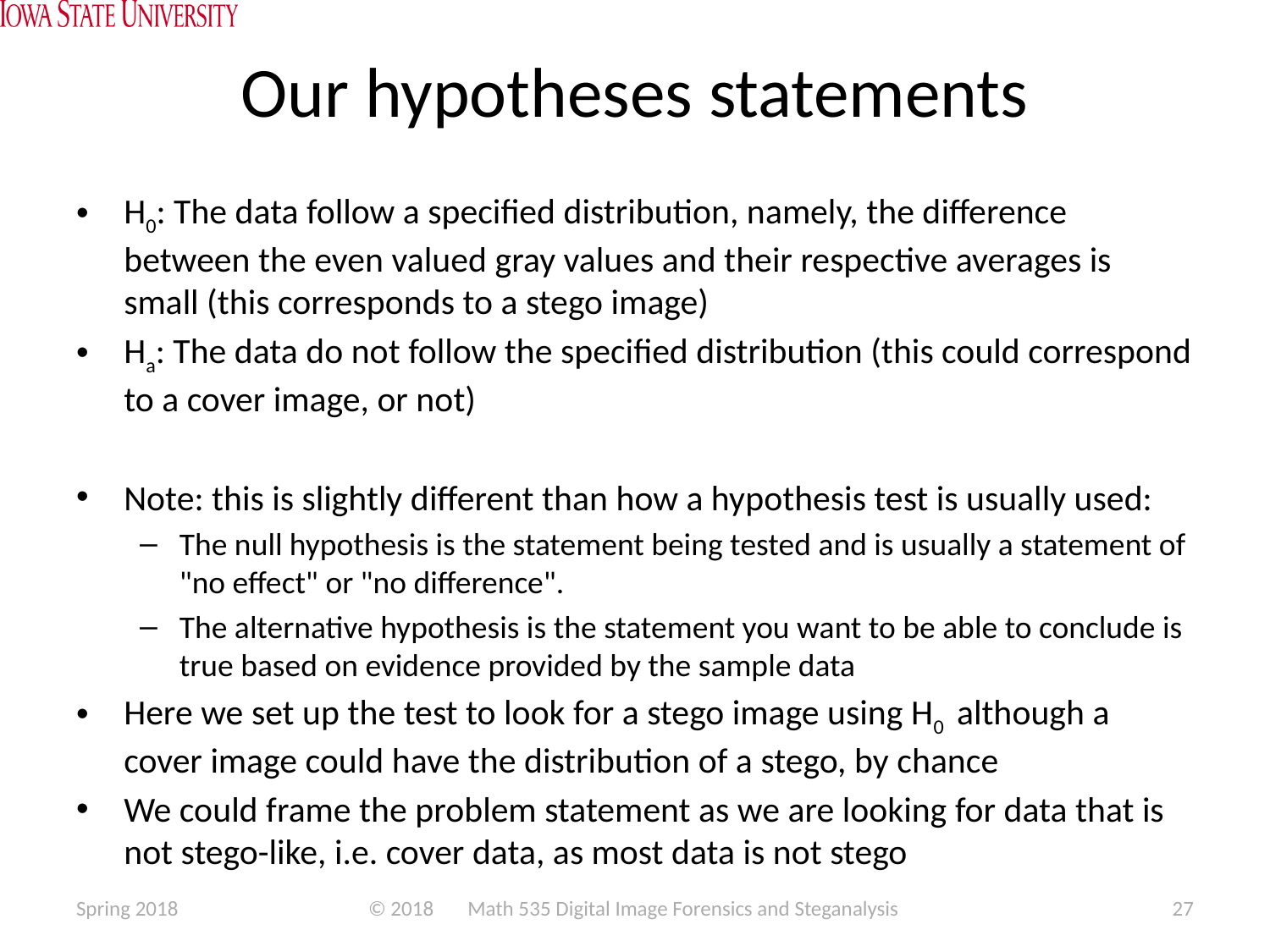

# Our hypotheses statements
H0: The data follow a specified distribution, namely, the difference between the even valued gray values and their respective averages is small (this corresponds to a stego image)
Ha: The data do not follow the specified distribution (this could correspond to a cover image, or not)

Note: this is slightly different than how a hypothesis test is usually used:
The null hypothesis is the statement being tested and is usually a statement of "no effect" or "no difference".
The alternative hypothesis is the statement you want to be able to conclude is true based on evidence provided by the sample data
Here we set up the test to look for a stego image using H0  although a cover image could have the distribution of a stego, by chance
We could frame the problem statement as we are looking for data that is not stego-like, i.e. cover data, as most data is not stego
Spring 2018
© 2018       Math 535 Digital Image Forensics and Steganalysis
27